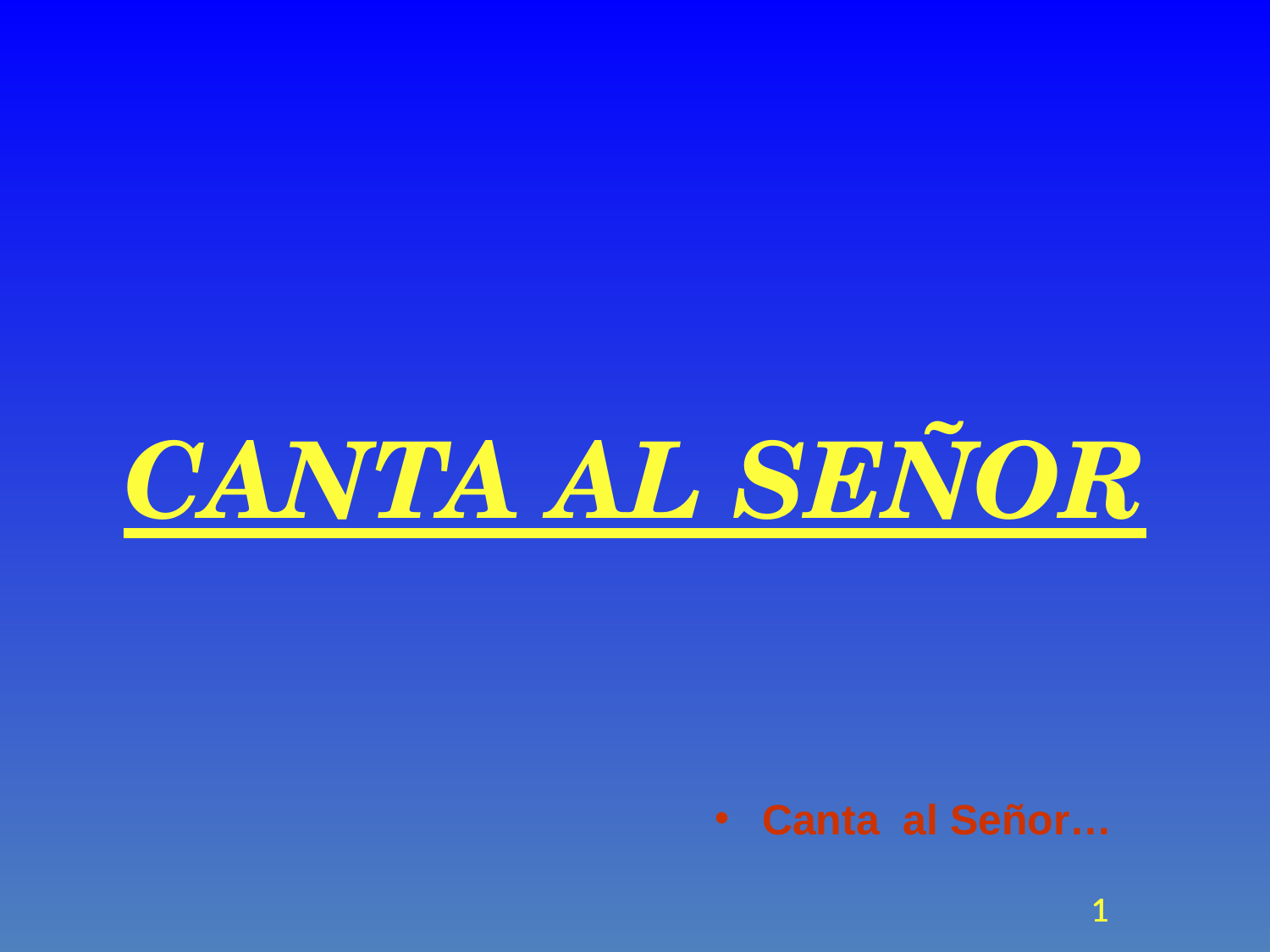

# CANTA AL SEÑOR
Canta  al Señor…
1
1
1